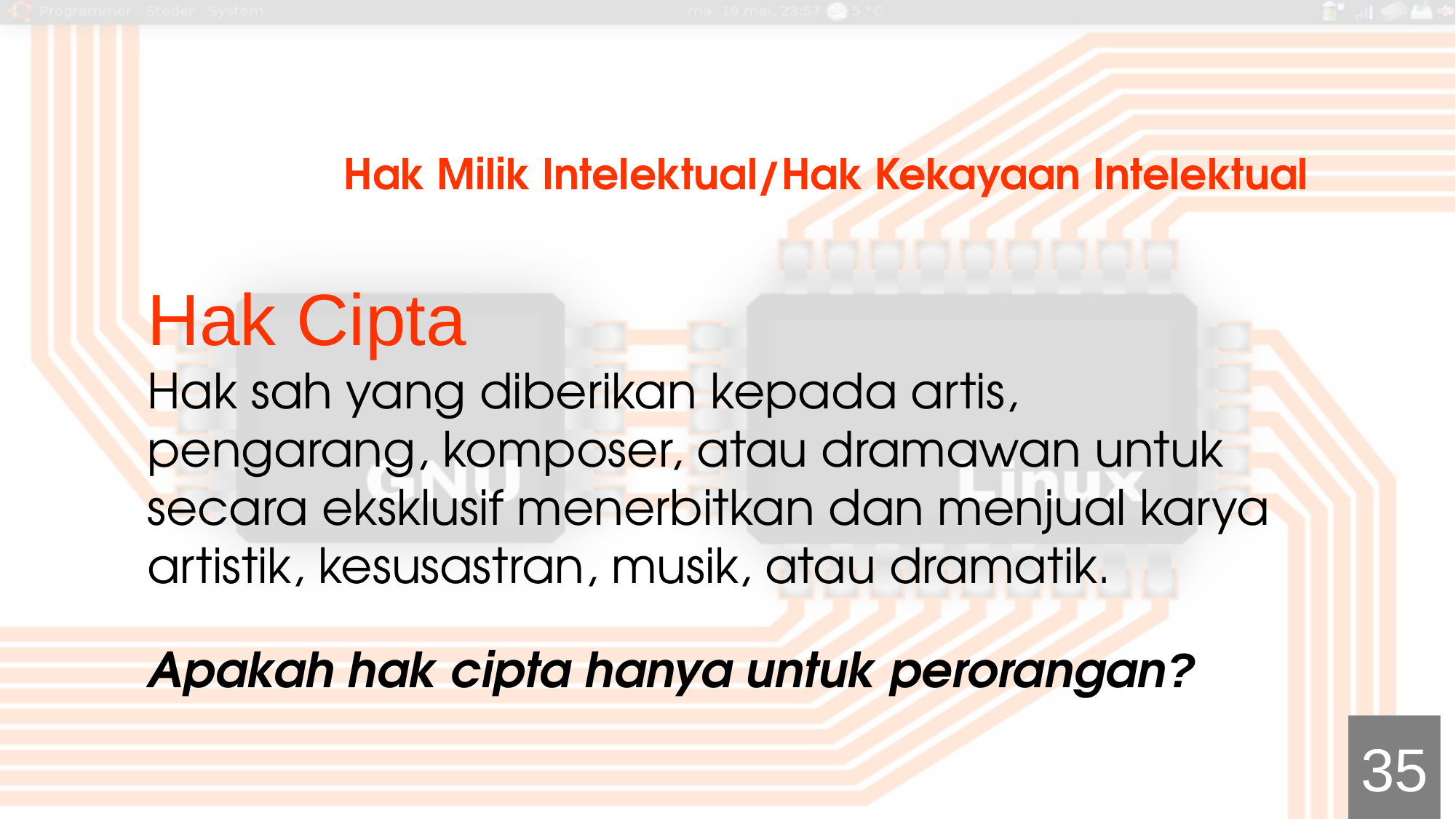

Hak Milik Intelektual/Hak Kekayaan Intelektual
Hak Cipta
Hak sah yang diberikan kepada artis, pengarang, komposer, atau dramawan untuk secara eksklusif menerbitkan dan menjual karya artistik, kesusastran, musik, atau dramatik.

Apakah hak cipta hanya untuk perorangan?

35